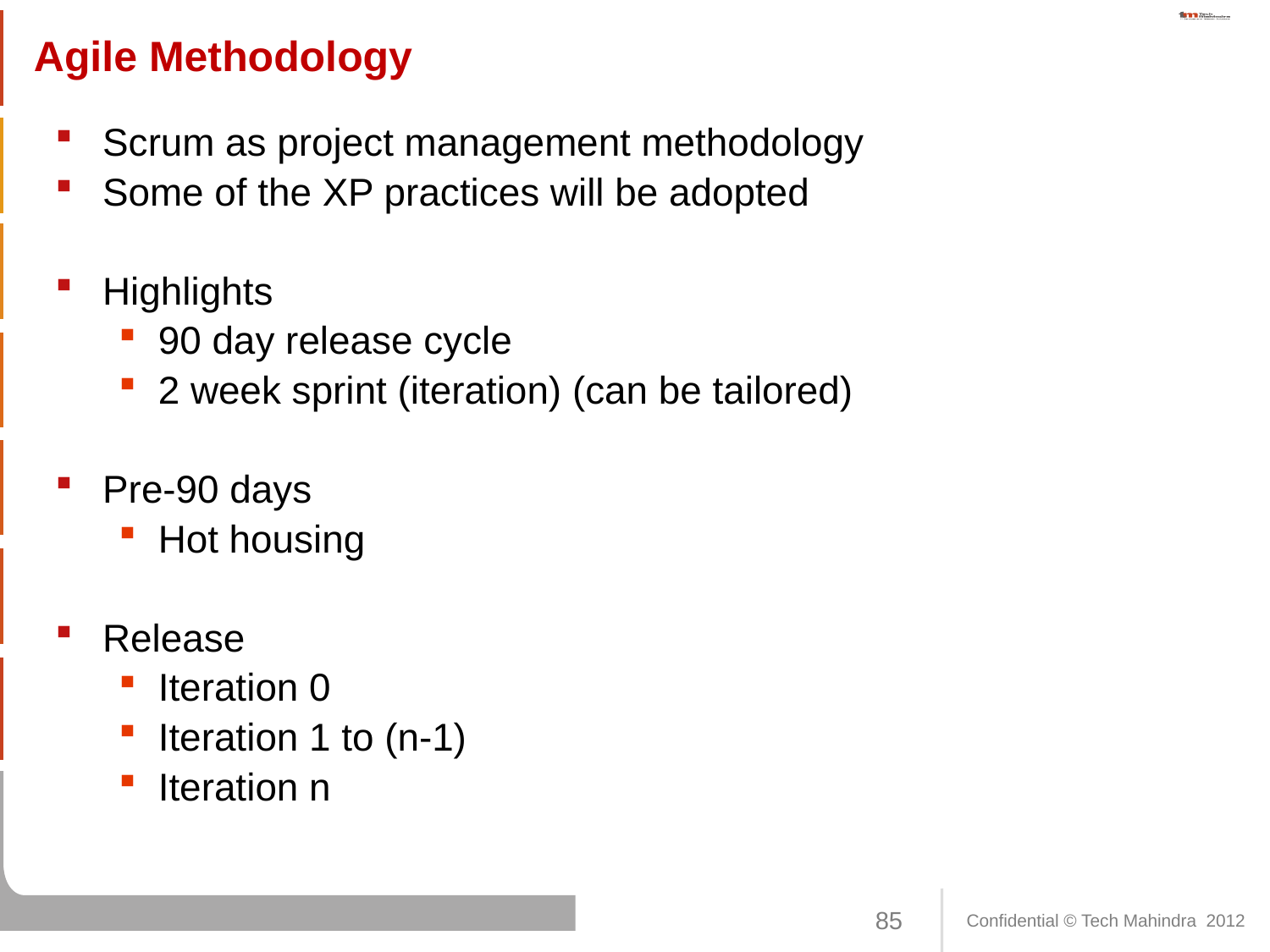

# Agile Methodology
Scrum as project management methodology
Some of the XP practices will be adopted

Highlights
90 day release cycle
2 week sprint (iteration) (can be tailored)

Pre-90 days
Hot housing

Release
Iteration 0
Iteration 1 to (n-1)
Iteration n